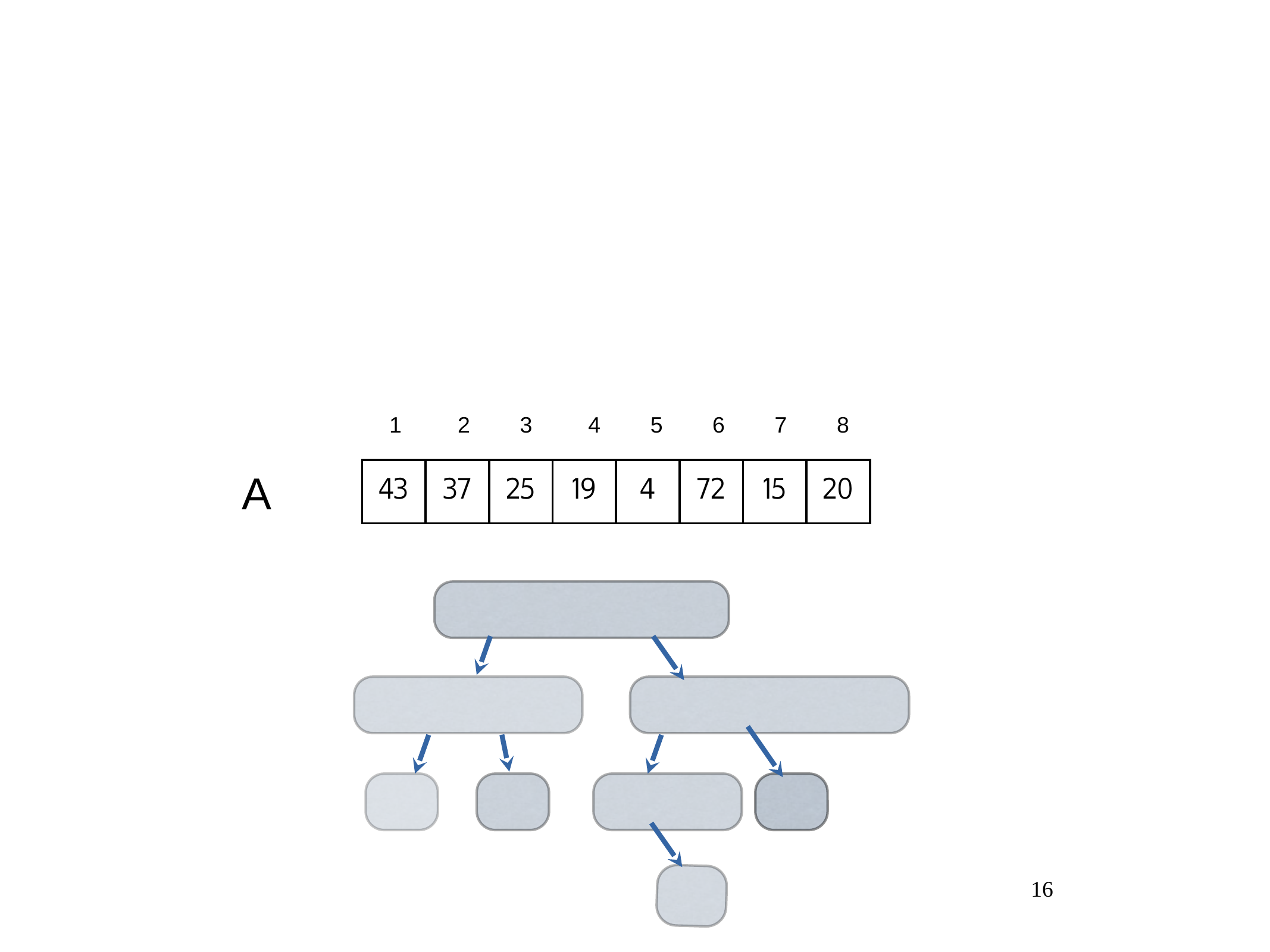

1         2        3         4        5        6        7        8
A
| 43 | 37 | 25 | 19 | 4 | 72 | 15 | 20 |
| --- | --- | --- | --- | --- | --- | --- | --- |

16